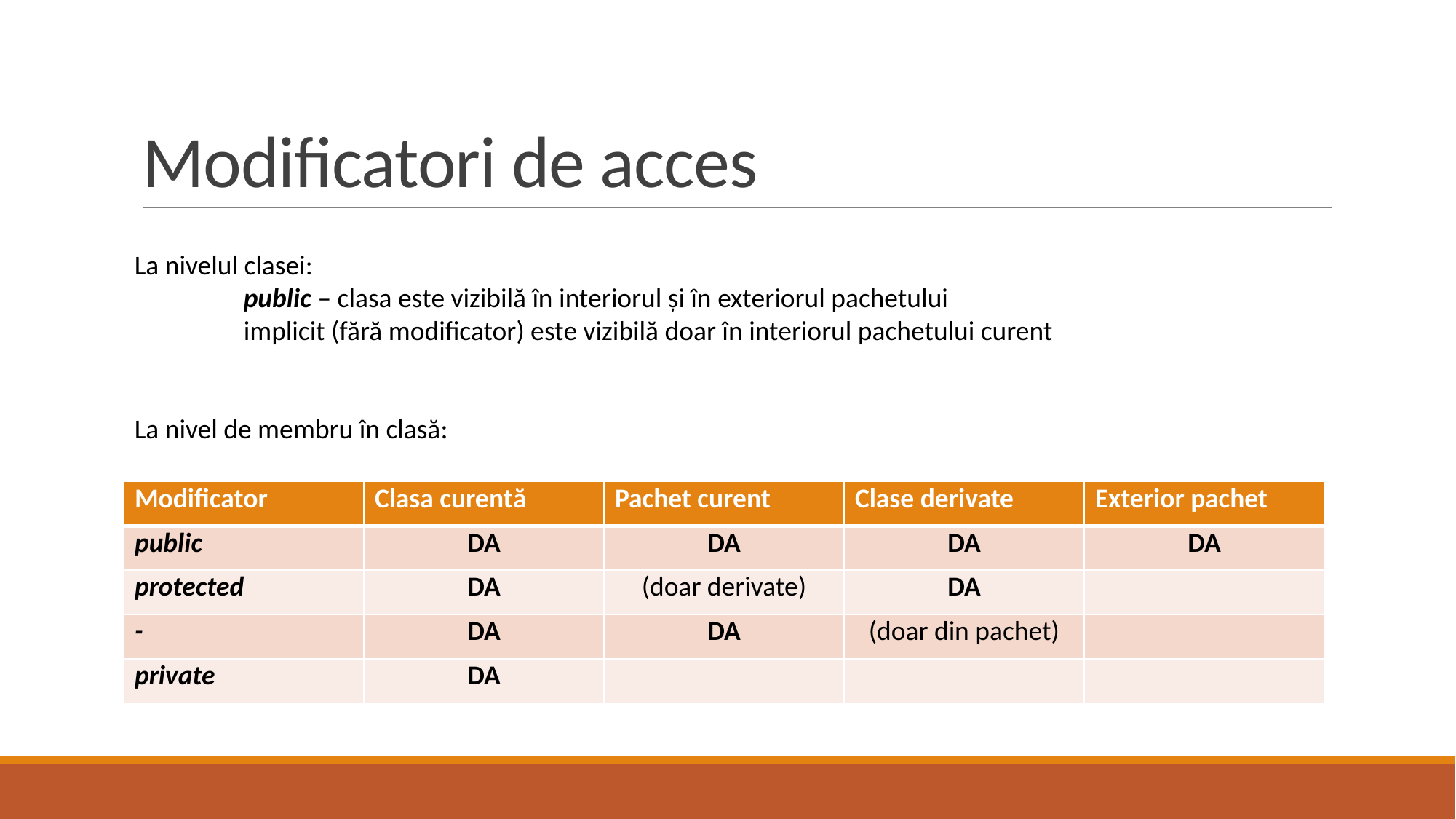

# Modificatori de acces
La nivelul clasei:
	public – clasa este vizibilă în interiorul și în exteriorul pachetului
  	implicit (fără modificator) este vizibilă doar în interiorul pachetului curent

La nivel de membru în clasă:
| Modificator | Clasa curentă | Pachet curent | Clase derivate | Exterior pachet |
| --- | --- | --- | --- | --- |
| public | DA | DA | DA | DA |
| protected | DA | (doar derivate) | DA |  |
| - | DA | DA | (doar din pachet) |  |
| private | DA |  |  |  |